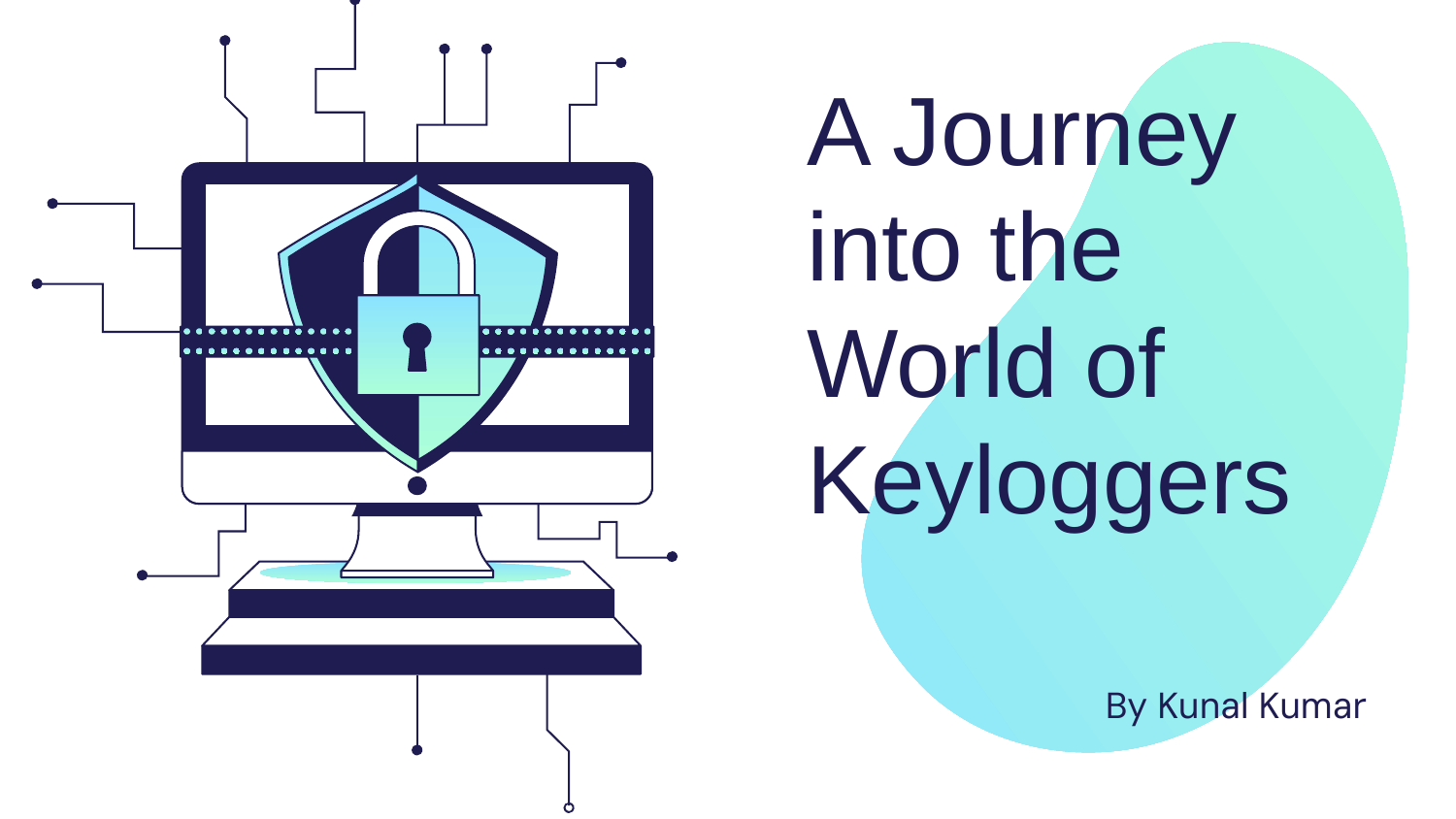

# A Journey into the World of Keyloggers
By Kunal Kumar